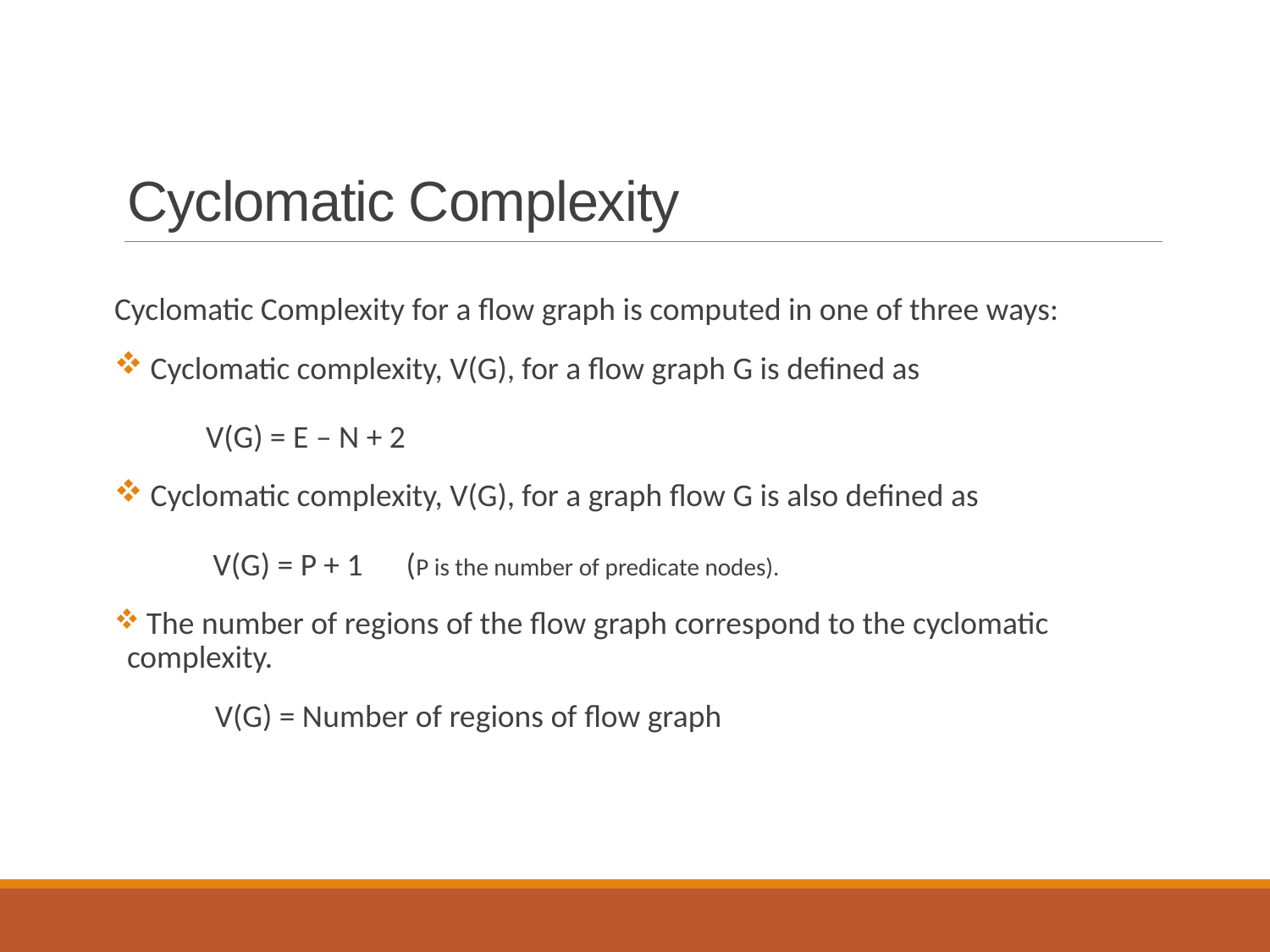

# Cyclomatic Complexity
Cyclomatic Complexity for a flow graph is computed in one of three ways:
 Cyclomatic complexity, V(G), for a flow graph G is defined as
           V(G) = E – N + 2
 Cyclomatic complexity, V(G), for a graph flow G is also defined as
            V(G) = P + 1      (P is the number of predicate nodes).
 The number of regions of the flow graph correspond to the cyclomatic complexity.
              V(G) = Number of regions of flow graph